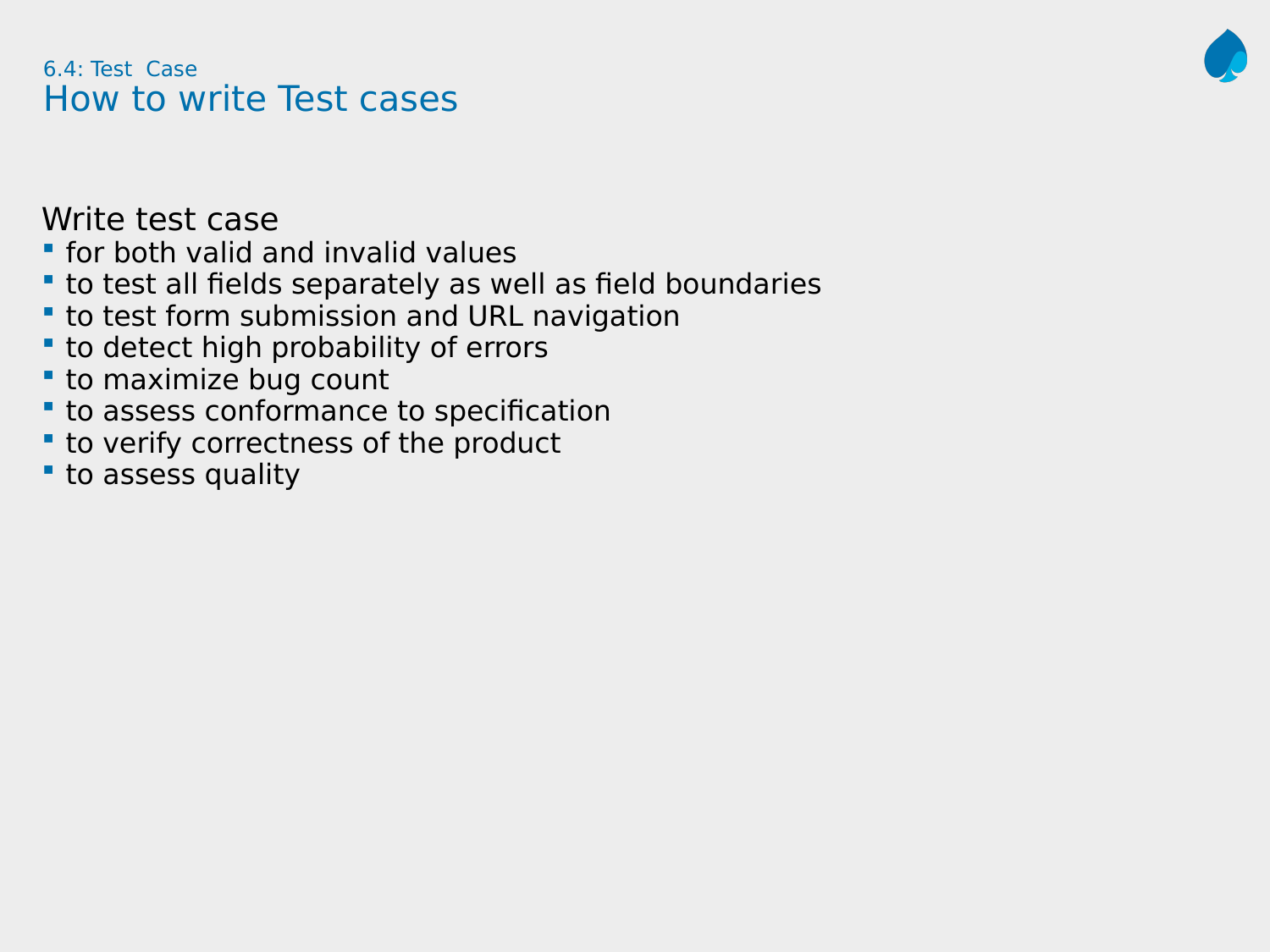

# 6.4: Test  Case How to write Test cases
Write test case
for both valid and invalid values
to test all fields separately as well as field boundaries
to test form submission and URL navigation
to detect high probability of errors
to maximize bug count
to assess conformance to specification
to verify correctness of the product
to assess quality